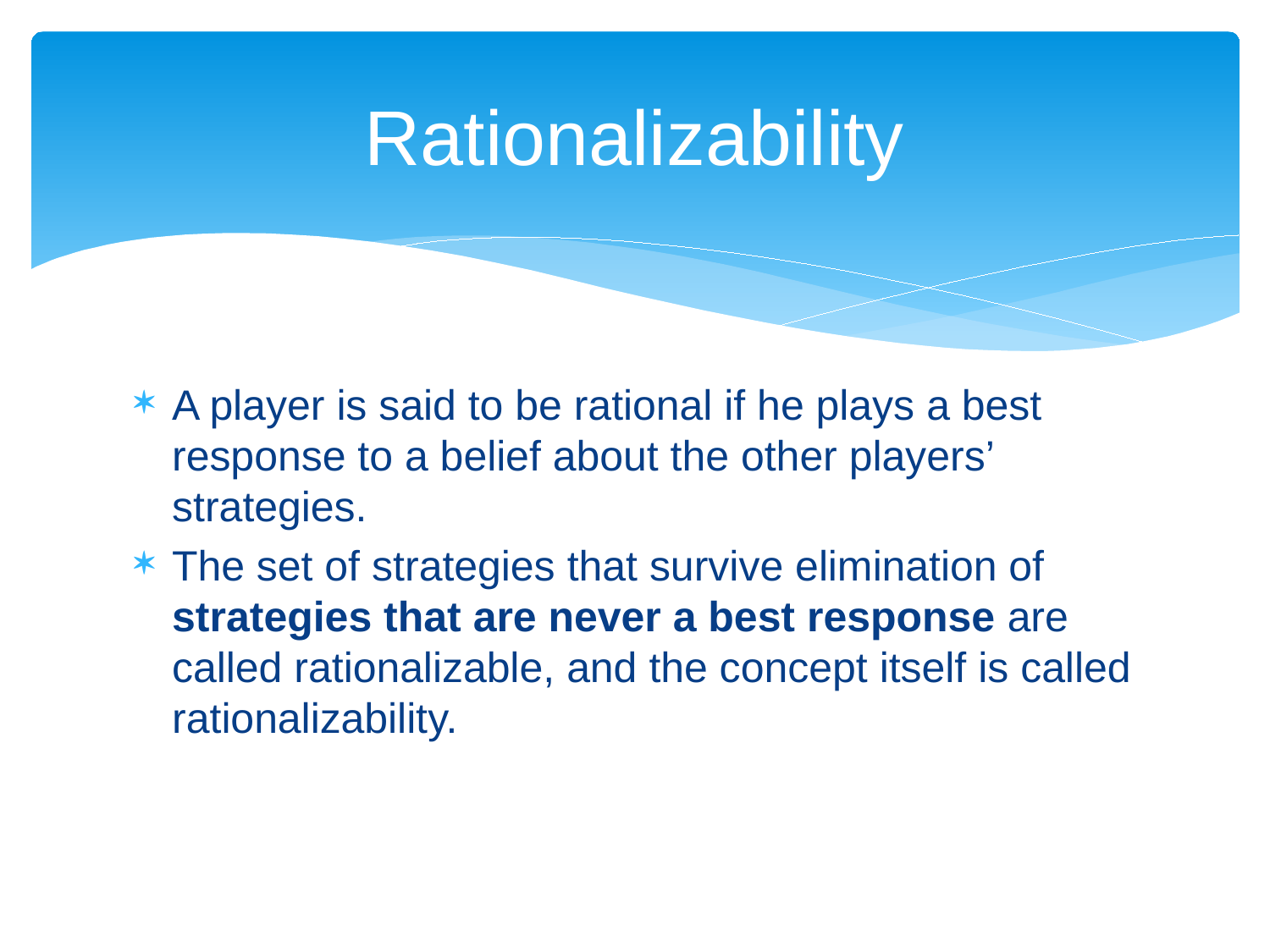

# Rationalizability
A player is said to be rational if he plays a best response to a belief about the other players’ strategies.
The set of strategies that survive elimination of strategies that are never a best response are called rationalizable, and the concept itself is called rationalizability.